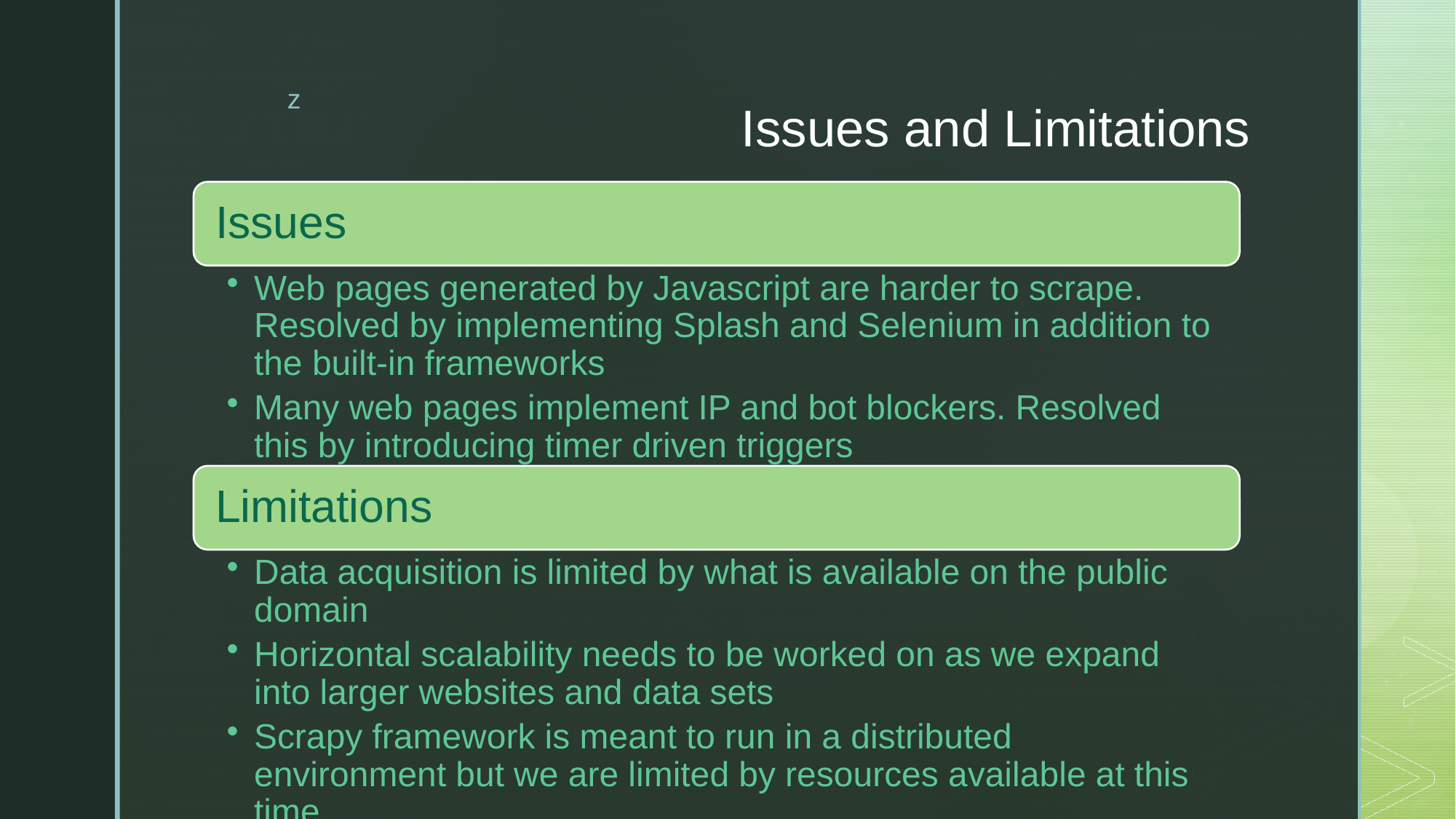

# Issues and Limitations
Issues
Web pages generated by Javascript are harder to scrape. Resolved by implementing Splash and Selenium in addition to the built-in frameworks
Many web pages implement IP and bot blockers. Resolved this by introducing timer driven triggers
Limitations
Data acquisition is limited by what is available on the public domain
Horizontal scalability needs to be worked on as we expand into larger websites and data sets
Scrapy framework is meant to run in a distributed environment but we are limited by resources available at this time